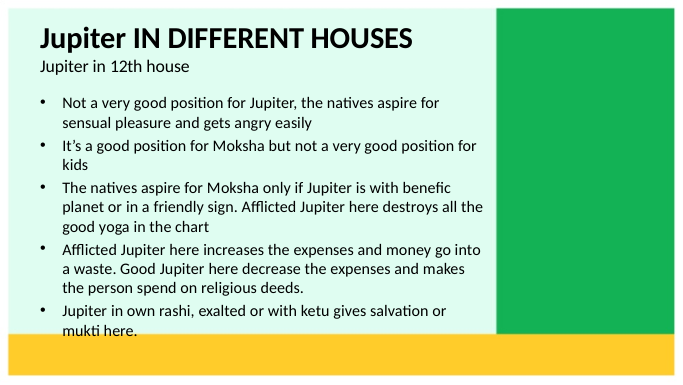

# Jupiter IN DIFFERENT HOUSES Jupiter in 12th house
Not a very good position for Jupiter, the natives aspire for sensual pleasure and gets angry easily
It’s a good position for Moksha but not a very good position for kids
The natives aspire for Moksha only if Jupiter is with benefic planet or in a friendly sign. Afflicted Jupiter here destroys all the good yoga in the chart
Afflicted Jupiter here increases the expenses and money go into a waste. Good Jupiter here decrease the expenses and makes the person spend on religious deeds.
Jupiter in own rashi, exalted or with ketu gives salvation or mukti here.